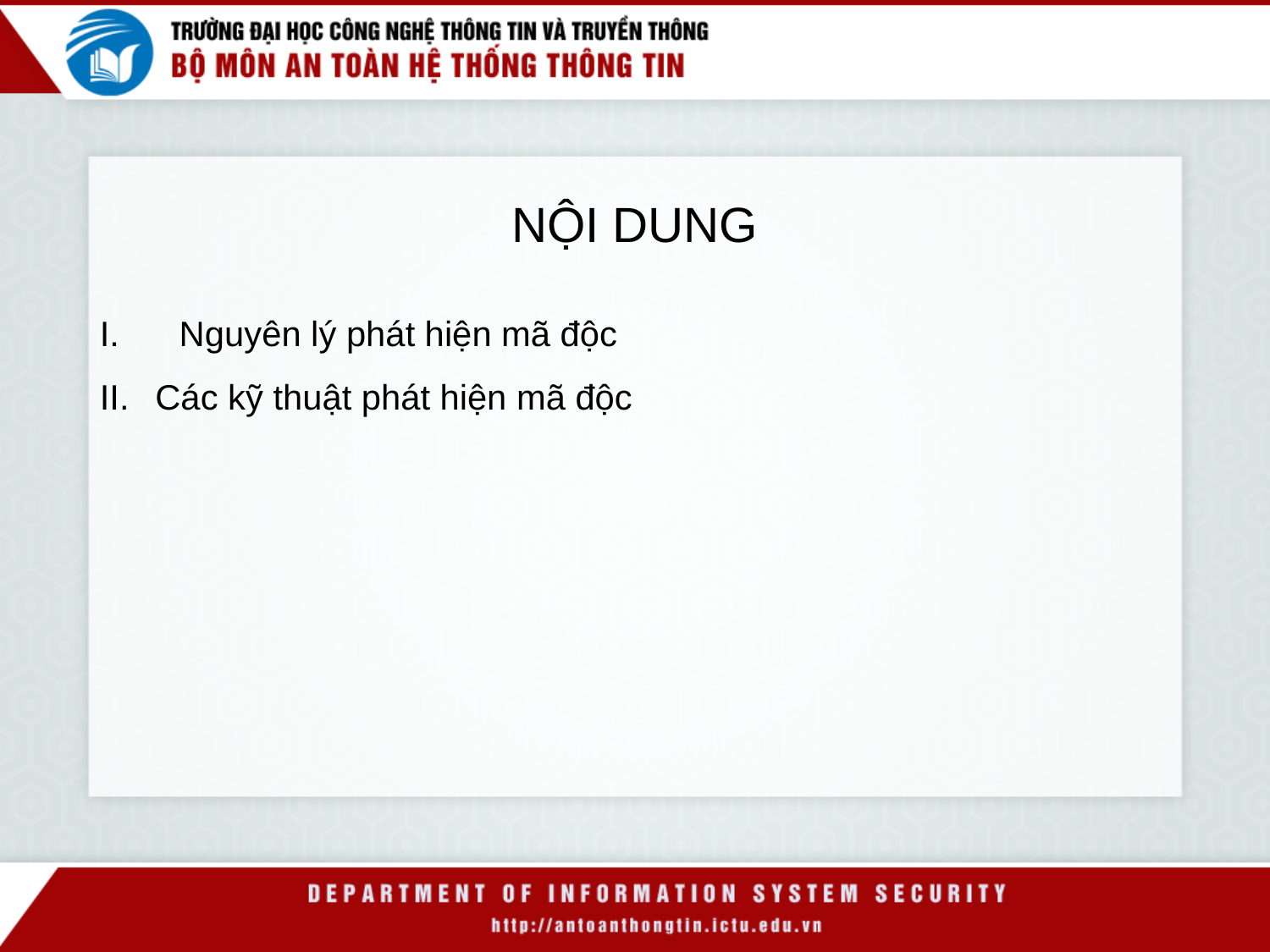

NỘI DUNG
Nguyên lý phát hiện mã độc
Các kỹ thuật phát hiện mã độc